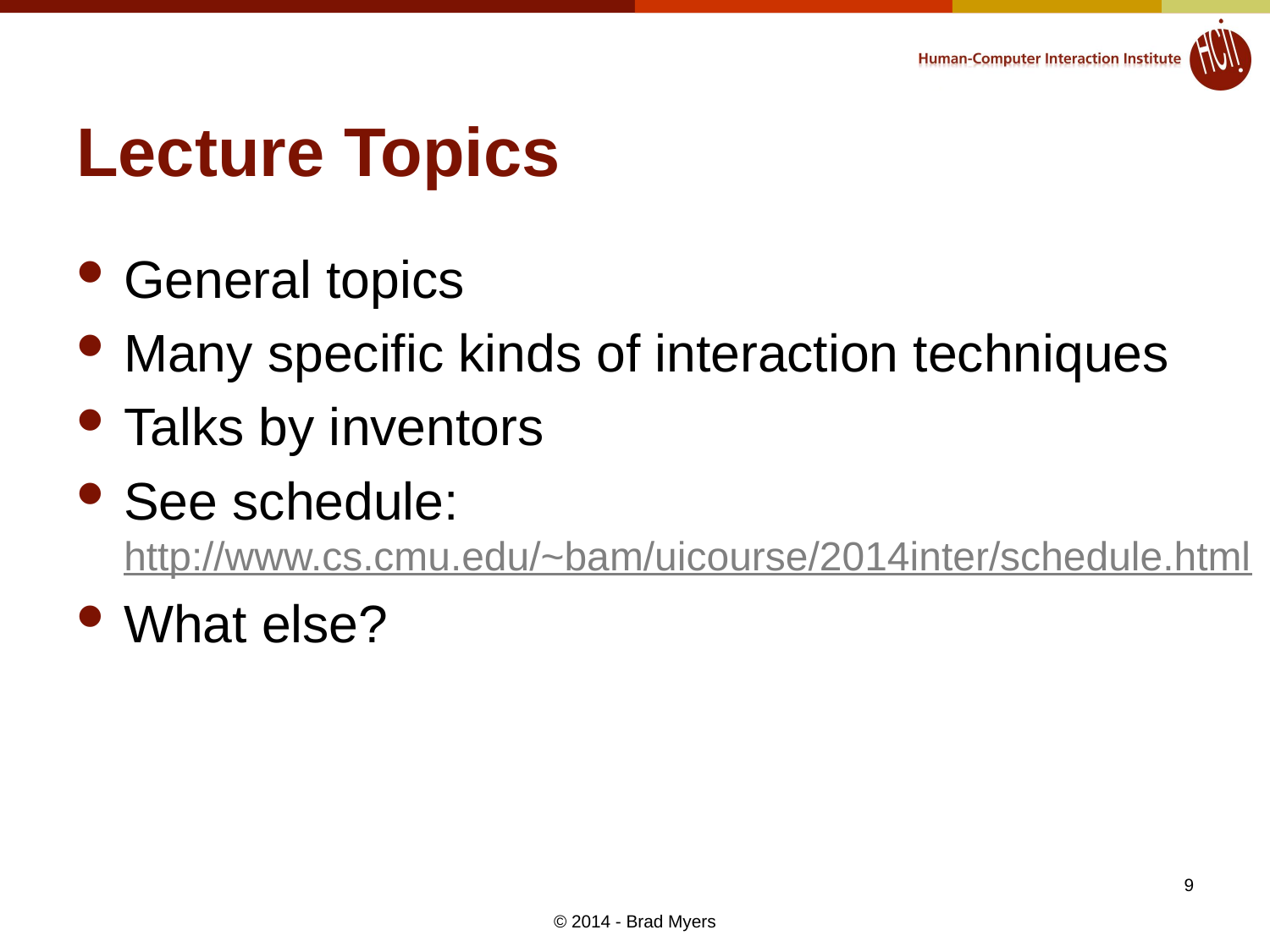

# Lecture Topics
General topics
Many specific kinds of interaction techniques
Talks by inventors
See schedule:
http://www.cs.cmu.edu/~bam/uicourse/2014inter/schedule.html
What else?
9
© 2014 - Brad Myers